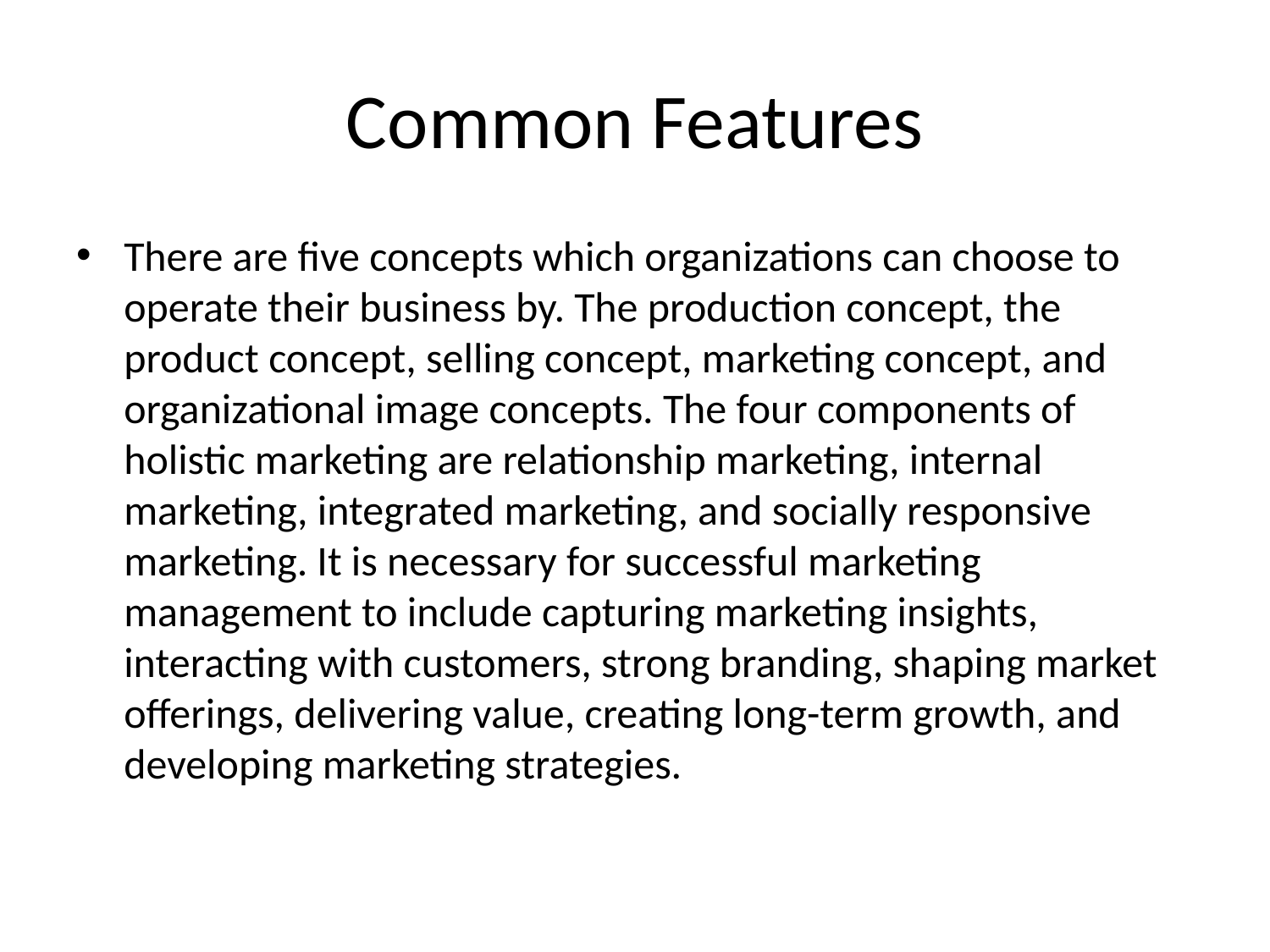

# Common Features
There are five concepts which organizations can choose to operate their business by. The production concept, the product concept, selling concept, marketing concept, and organizational image concepts. The four components of holistic marketing are relationship marketing, internal marketing, integrated marketing, and socially responsive marketing. It is necessary for successful marketing management to include capturing marketing insights, interacting with customers, strong branding, shaping market offerings, delivering value, creating long-term growth, and developing marketing strategies.